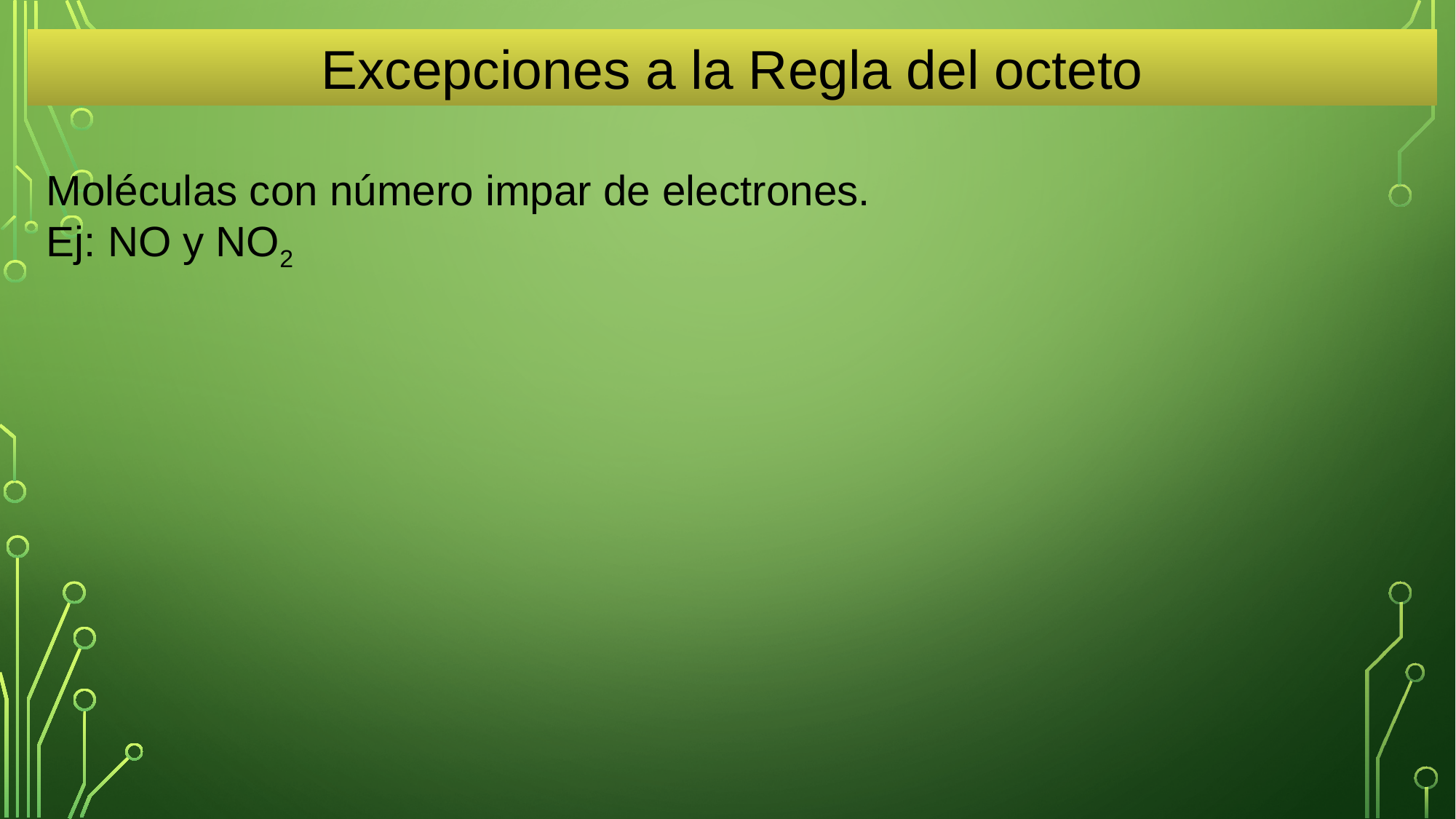

Excepciones a la Regla del octeto
Moléculas con número impar de electrones.
Ej: NO y NO2